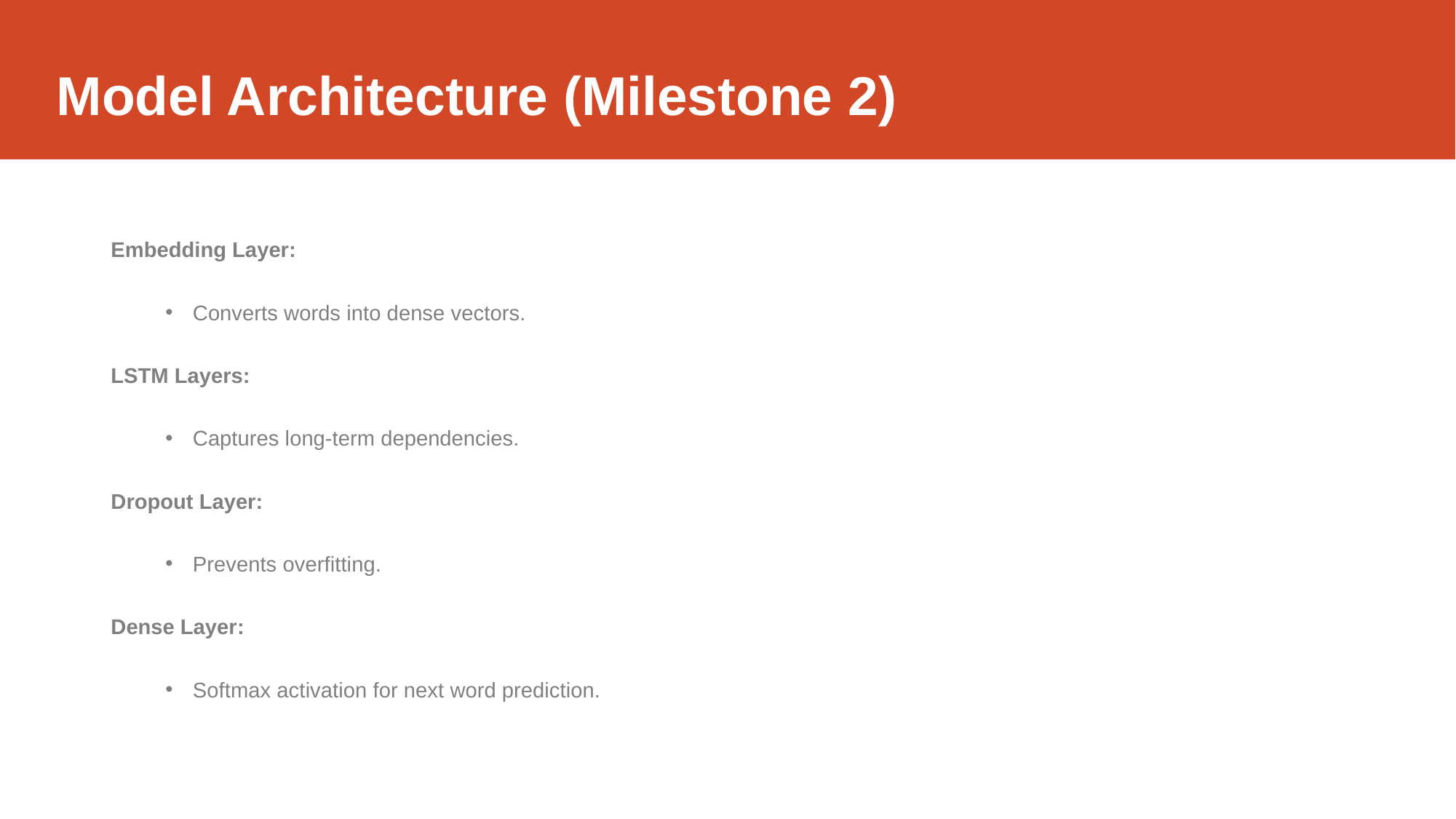

# Model Architecture (Milestone 2)
Embedding Layer:
Converts words into dense vectors.
LSTM Layers:
Captures long-term dependencies.
Dropout Layer:
Prevents overfitting.
Dense Layer:
Softmax activation for next word prediction.